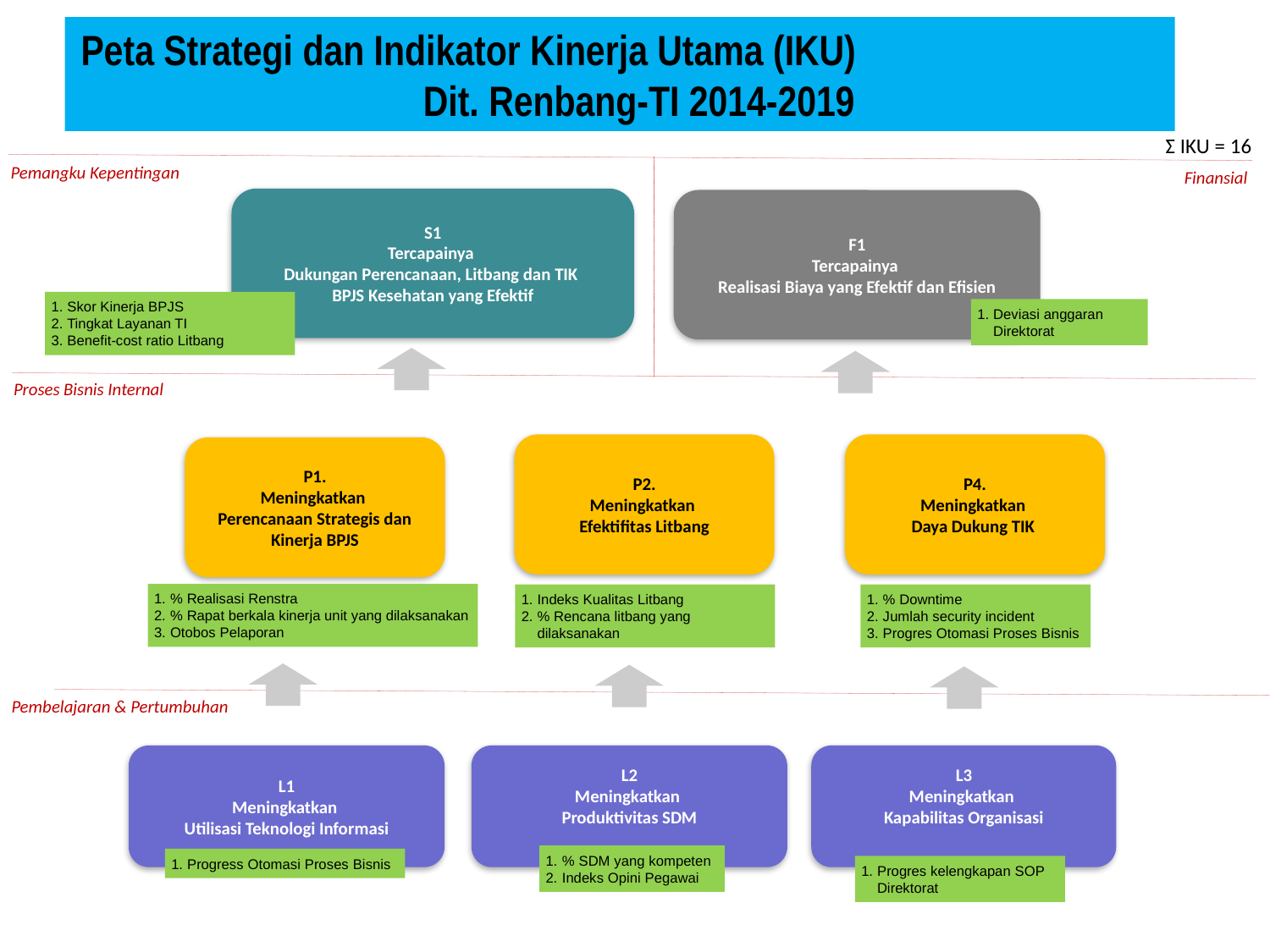

Peta Strategi dan Indikator Kinerja Utama (IKU)                                    Dit. Renbang-TI 2014-2019
Ʃ IKU = 16
Pemangku Kepentingan
Finansial
S1
Tercapainya
Dukungan Perencanaan, Litbang dan TIK
BPJS Kesehatan yang Efektif
F1
Tercapainya
Realisasi Biaya yang Efektif dan Efisien
Skor Kinerja BPJS
Tingkat Layanan TI
Benefit-cost ratio Litbang
Deviasi anggaran Direktorat

Proses Bisnis Internal
P2.
Meningkatkan
Efektifitas Litbang
P4.
Meningkatkan
Daya Dukung TIK
P1.
Meningkatkan
Perencanaan Strategis dan Kinerja BPJS
% Realisasi Renstra
% Rapat berkala kinerja unit yang dilaksanakan
Otobos Pelaporan
% Downtime
Jumlah security incident
Progres Otomasi Proses Bisnis
Indeks Kualitas Litbang
% Rencana litbang yang dilaksanakan

Pembelajaran & Pertumbuhan
L1
Meningkatkan
Utilisasi Teknologi Informasi
L2
Meningkatkan
Produktivitas SDM

L3
Meningkatkan
Kapabilitas Organisasi

% SDM yang kompeten
Indeks Opini Pegawai
Progress Otomasi Proses Bisnis
Progres kelengkapan SOP Direktorat